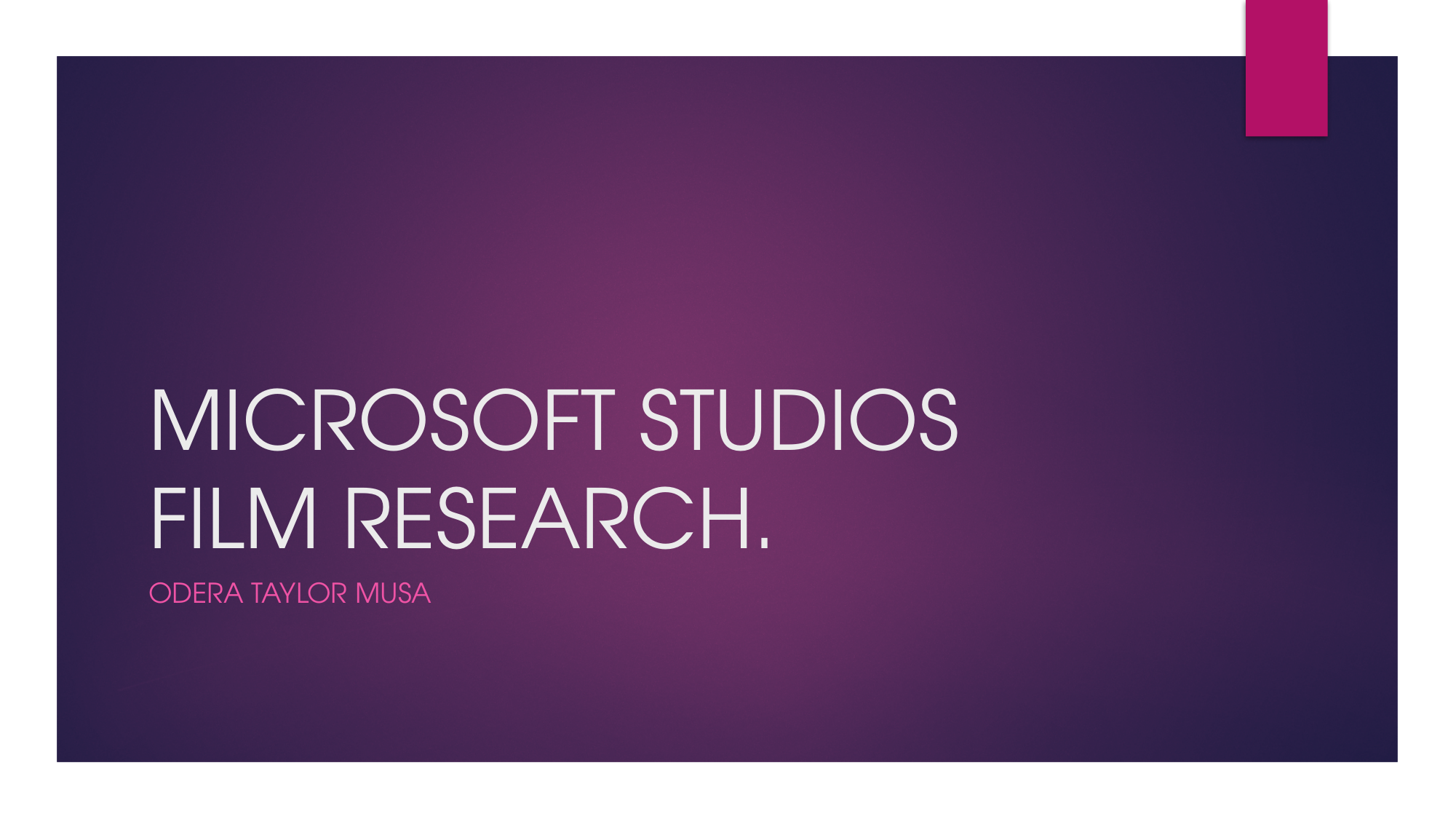

# MICROSOFT STUDIOS FILM RESEARCH.
ODERA TAYLOR MUSA